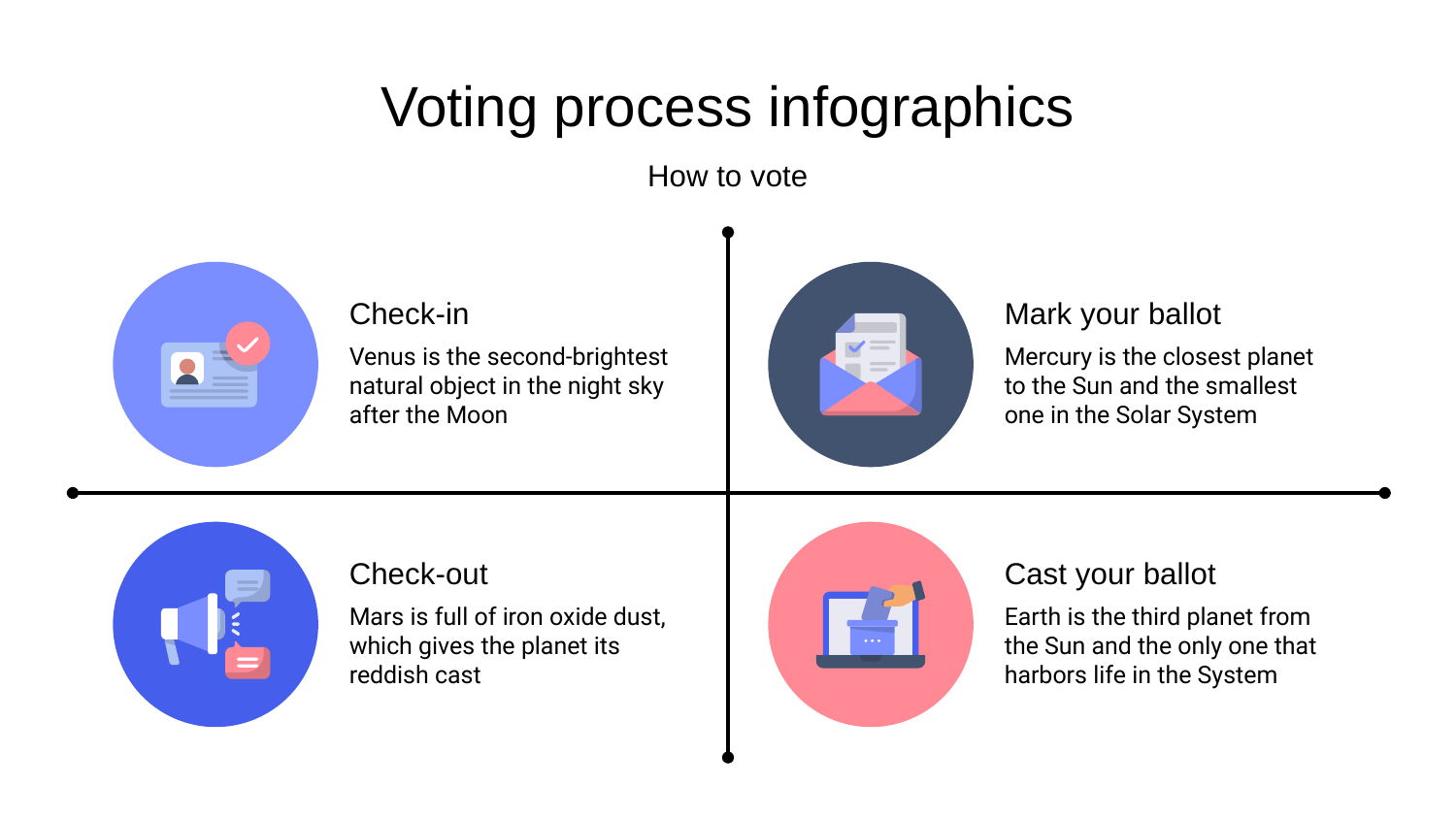

# Voting process infographics
How to vote

Check-in
Venus is the second-brightest natural object in the night sky after the Moon
Mark your ballot
Mercury is the closest planet to the Sun and the smallest one in the Solar System

Check-out
Mars is full of iron oxide dust, which gives the planet its reddish cast
Cast your ballot
Earth is the third planet from the Sun and the only one that harbors life in the System